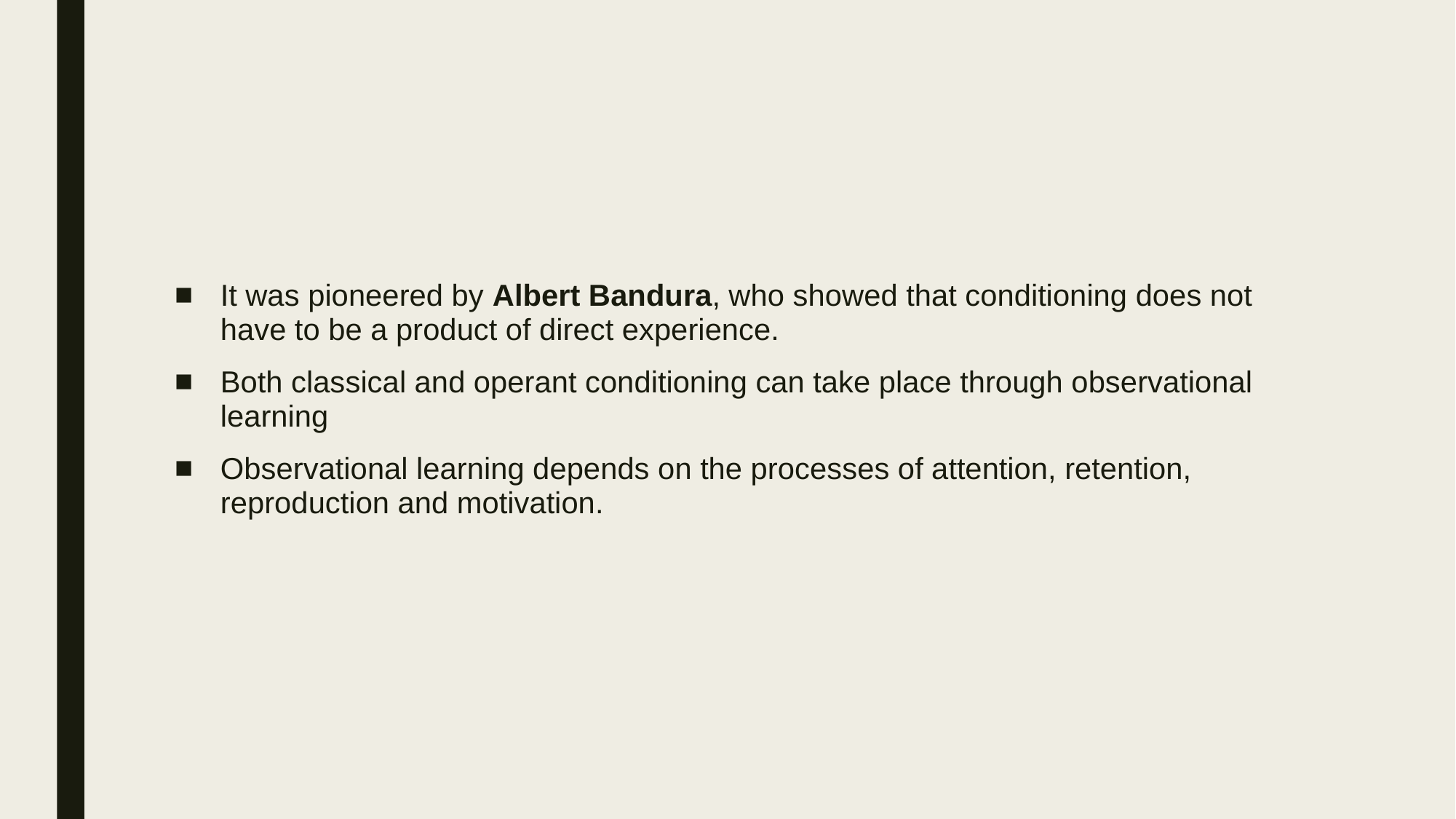

#
It was pioneered by Albert Bandura, who showed that conditioning does not have to be a product of direct experience.
Both classical and operant conditioning can take place through observational learning
Observational learning depends on the processes of attention, retention, reproduction and motivation.